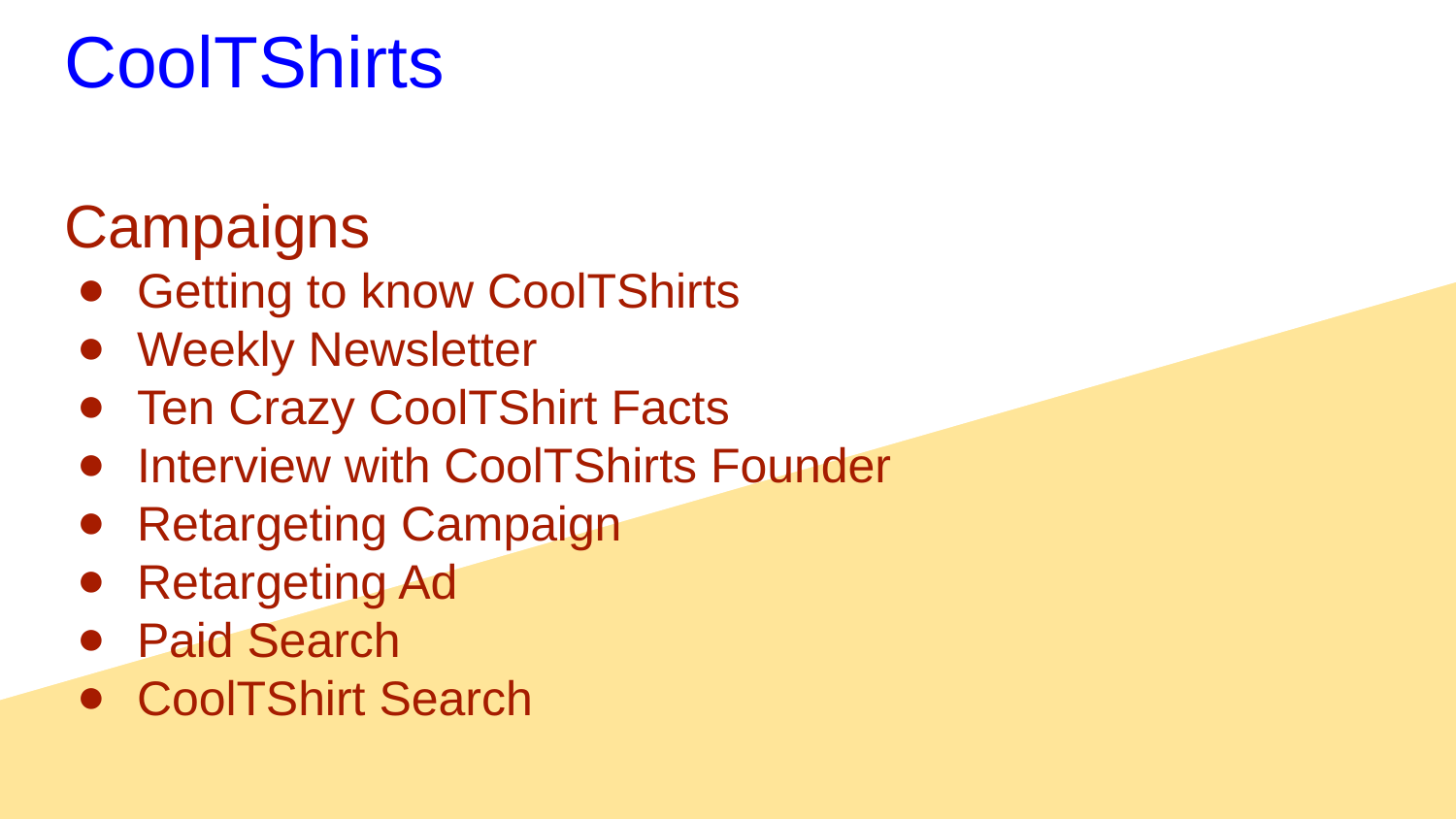

# CoolTShirts
Campaigns
Getting to know CoolTShirts
Weekly Newsletter
Ten Crazy CoolTShirt Facts
Interview with CoolTShirts Founder
Retargeting Campaign
Retargeting Ad
Paid Search
CoolTShirt Search